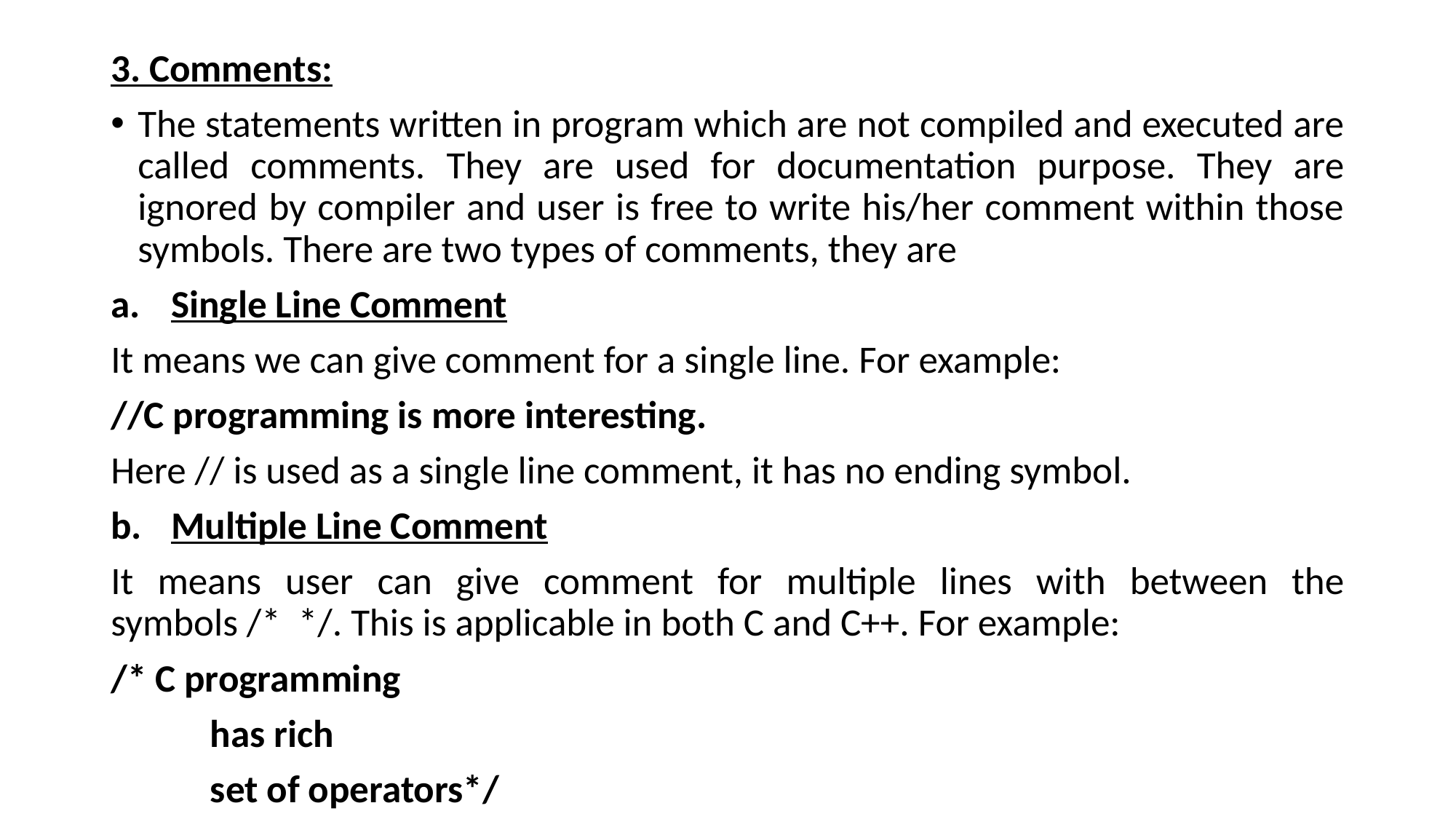

3. Comments:
The statements written in program which are not compiled and executed are called comments. They are used for documentation purpose. They are ignored by compiler and user is free to write his/her comment within those symbols. There are two types of comments, they are
Single Line Comment
It means we can give comment for a single line. For example:
//C programming is more interesting.
Here // is used as a single line comment, it has no ending symbol.
Multiple Line Comment
It means user can give comment for multiple lines with between the symbols /*  */. This is applicable in both C and C++. For example:
/* C programming
	has rich
	set of operators*/